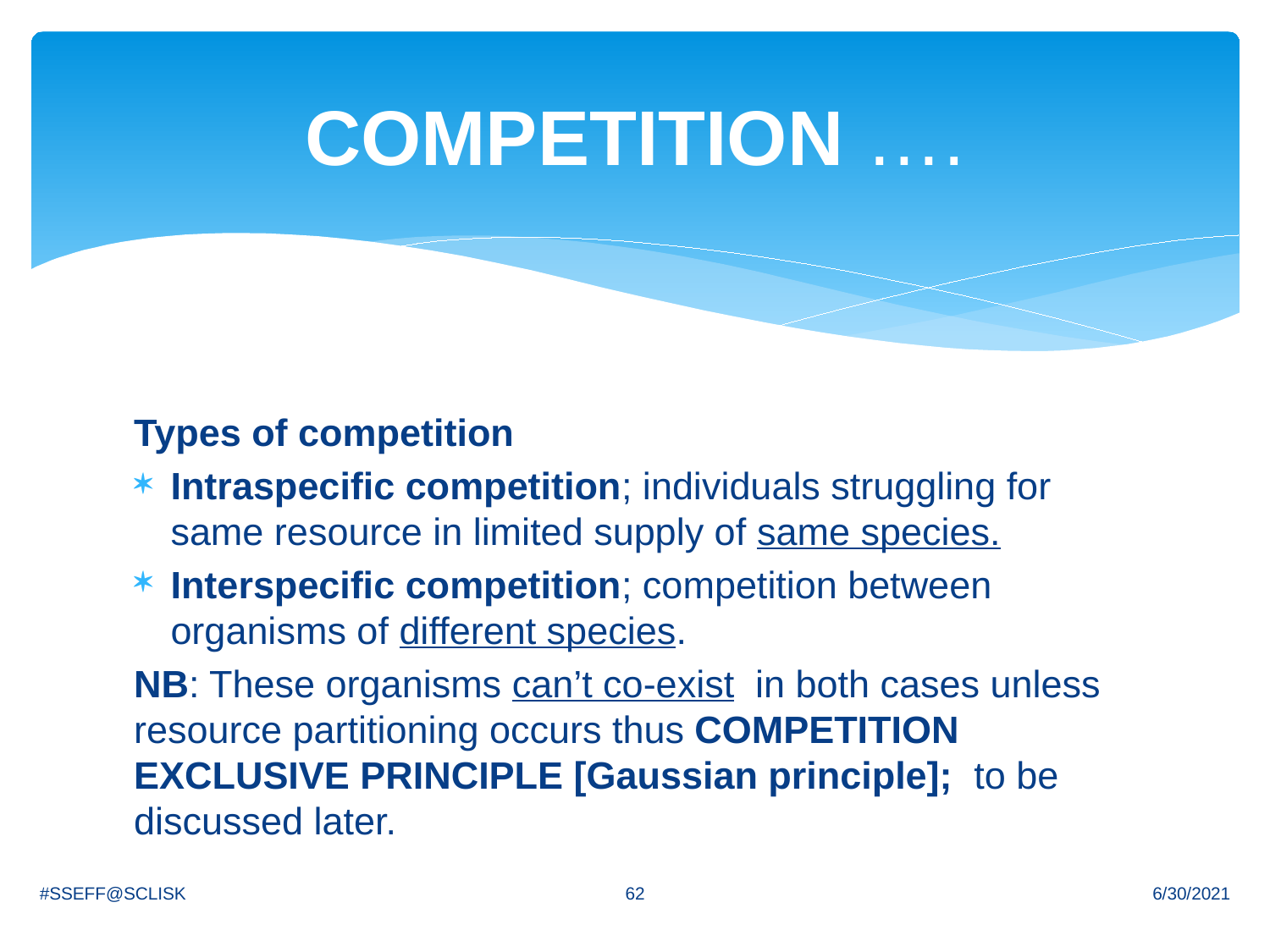

# COMPETITION ….
Types of competition
Intraspecific competition; individuals struggling for same resource in limited supply of same species.
Interspecific competition; competition between organisms of different species.
NB: These organisms can’t co-exist  in both cases unless resource partitioning occurs thus COMPETITION EXCLUSIVE PRINCIPLE [Gaussian principle];  to be discussed later.

62
#SSEFF@SCLISK
6/30/2021